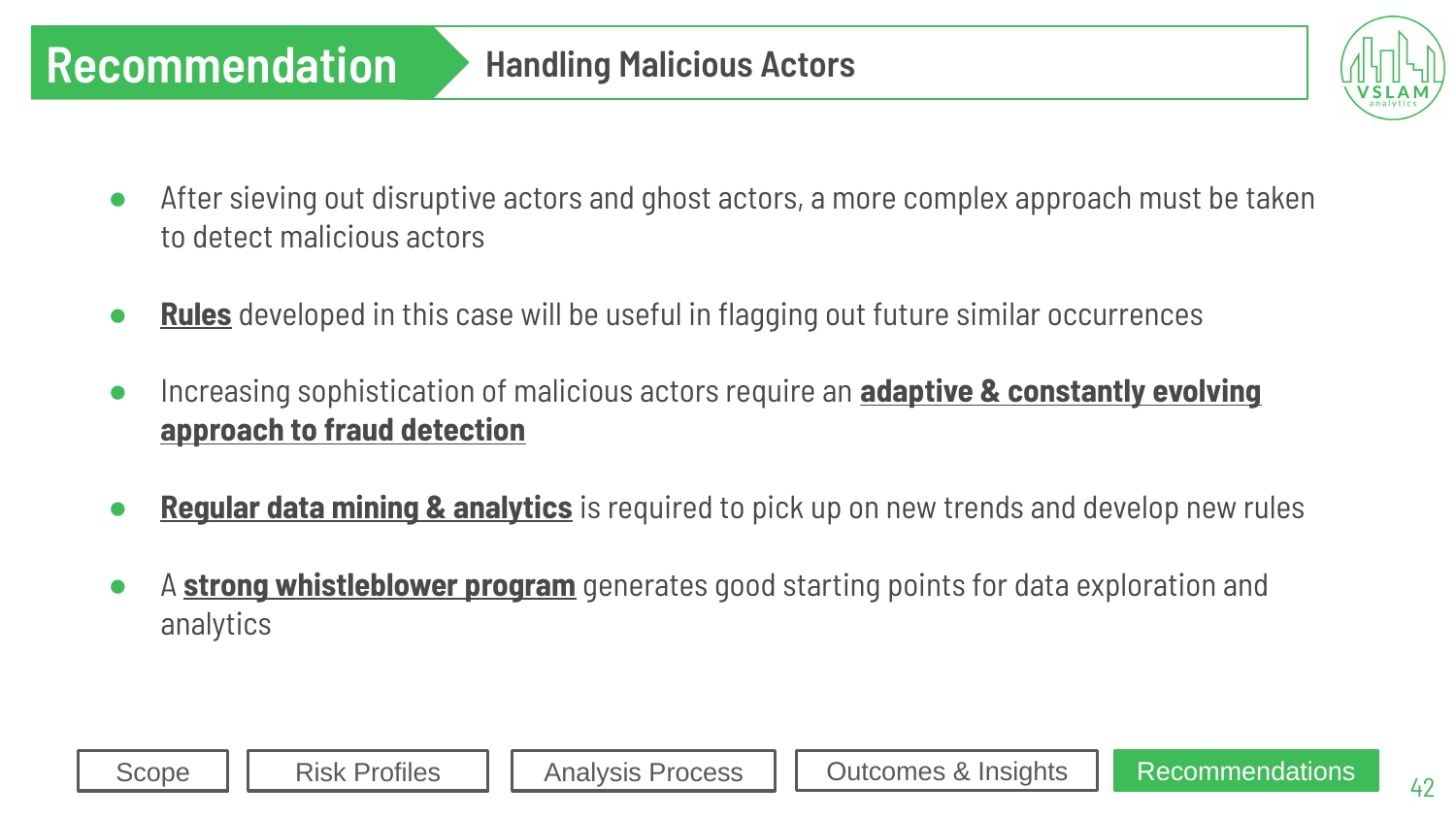

Handling Malicious Actors
Recommendation

After sieving out disruptive actors and ghost actors, a more complex approach must be taken to detect malicious actors

Rules developed in this case will be useful in flagging out future similar occurrences

Increasing sophistication of malicious actors require an adaptive & constantly evolving approach to fraud detection

Regular data mining & analytics is required to pick up on new trends and develop new rules

A strong whistleblower program generates good starting points for data exploration and analytics
Recommendations
42